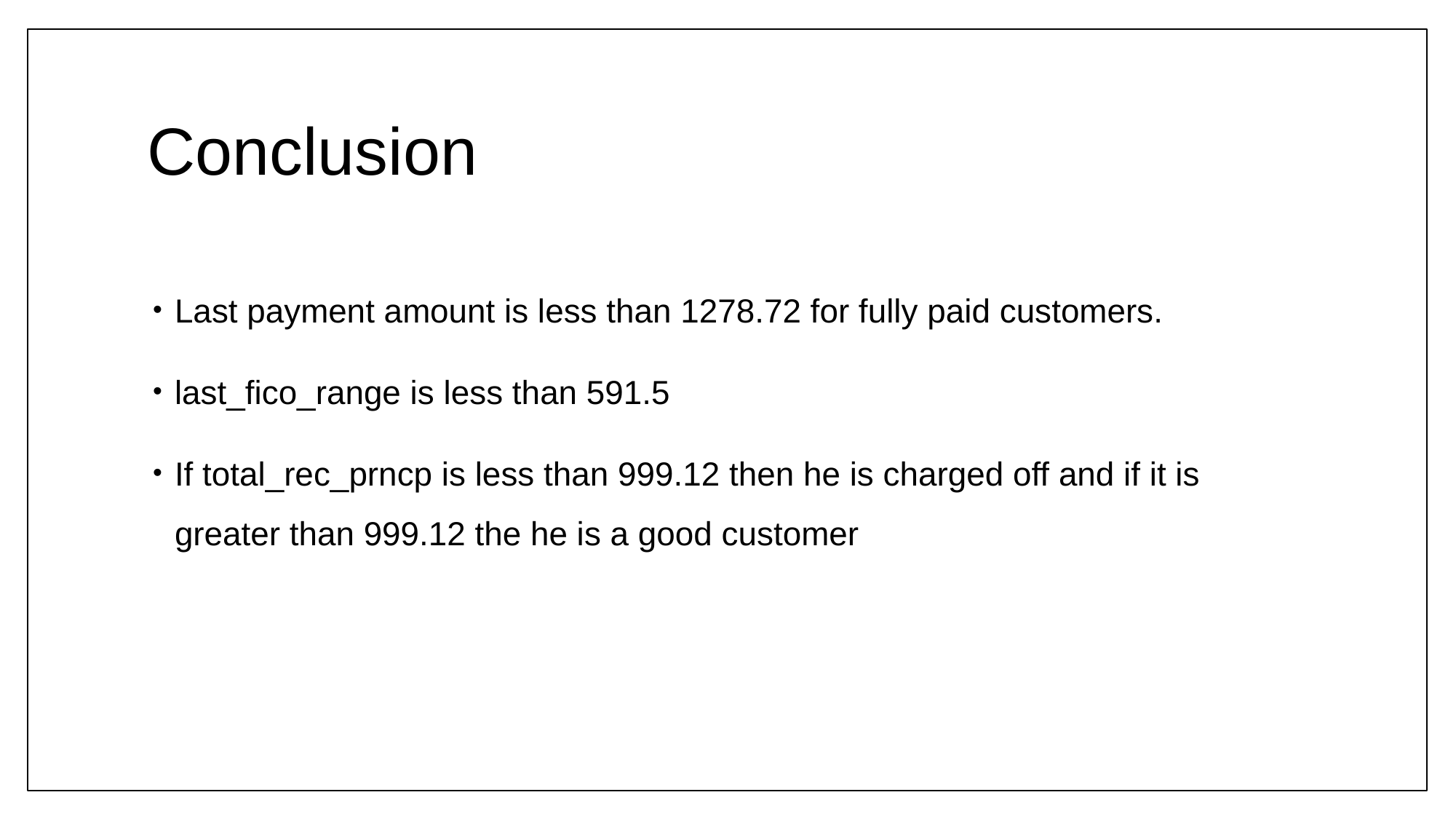

# Conclusion
Last payment amount is less than 1278.72 for fully paid customers.
last_fico_range is less than 591.5
If total_rec_prncp is less than 999.12 then he is charged off and if it is greater than 999.12 the he is a good customer